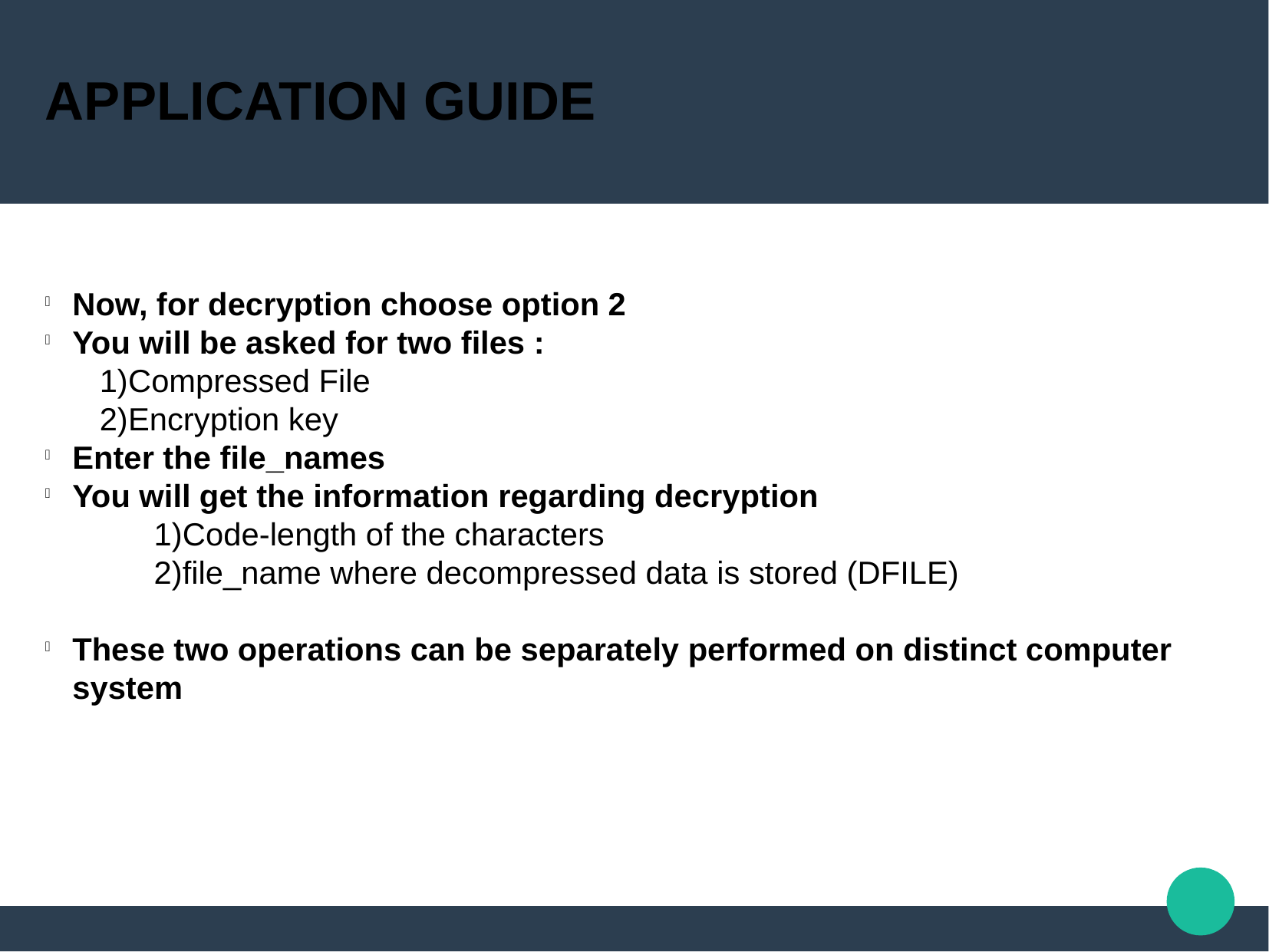

APPLICATION GUIDE

Now, for decryption choose option 2
You will be asked for two files :
Compressed File
Encryption key
Enter the file_names
You will get the information regarding decryption
Code-length of the characters
file_name where decompressed data is stored (DFILE)

These two operations can be separately performed on distinct computer system